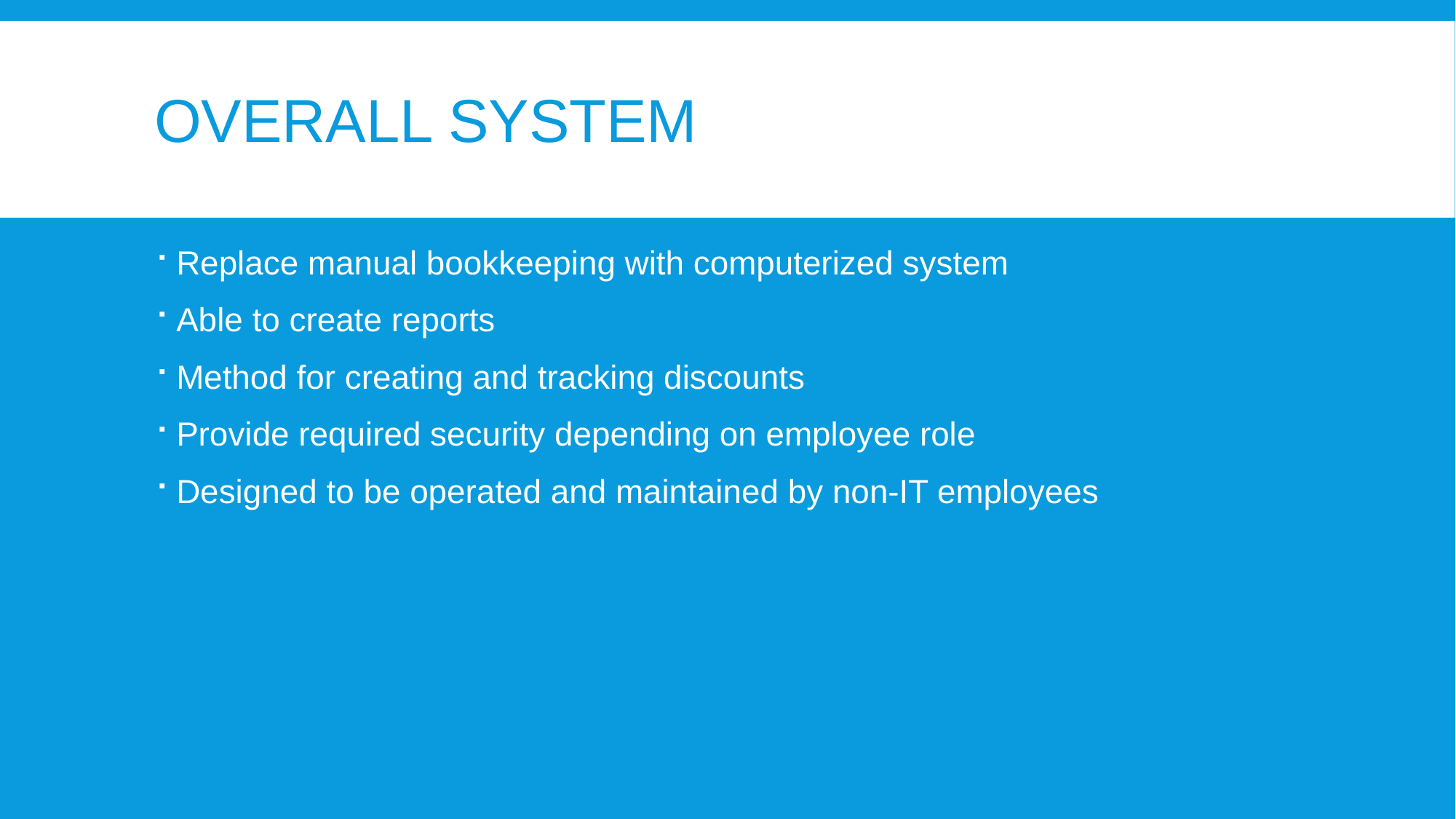

# Overall system
Replace manual bookkeeping with computerized system
Able to create reports
Method for creating and tracking discounts
Provide required security depending on employee role
Designed to be operated and maintained by non-IT employees